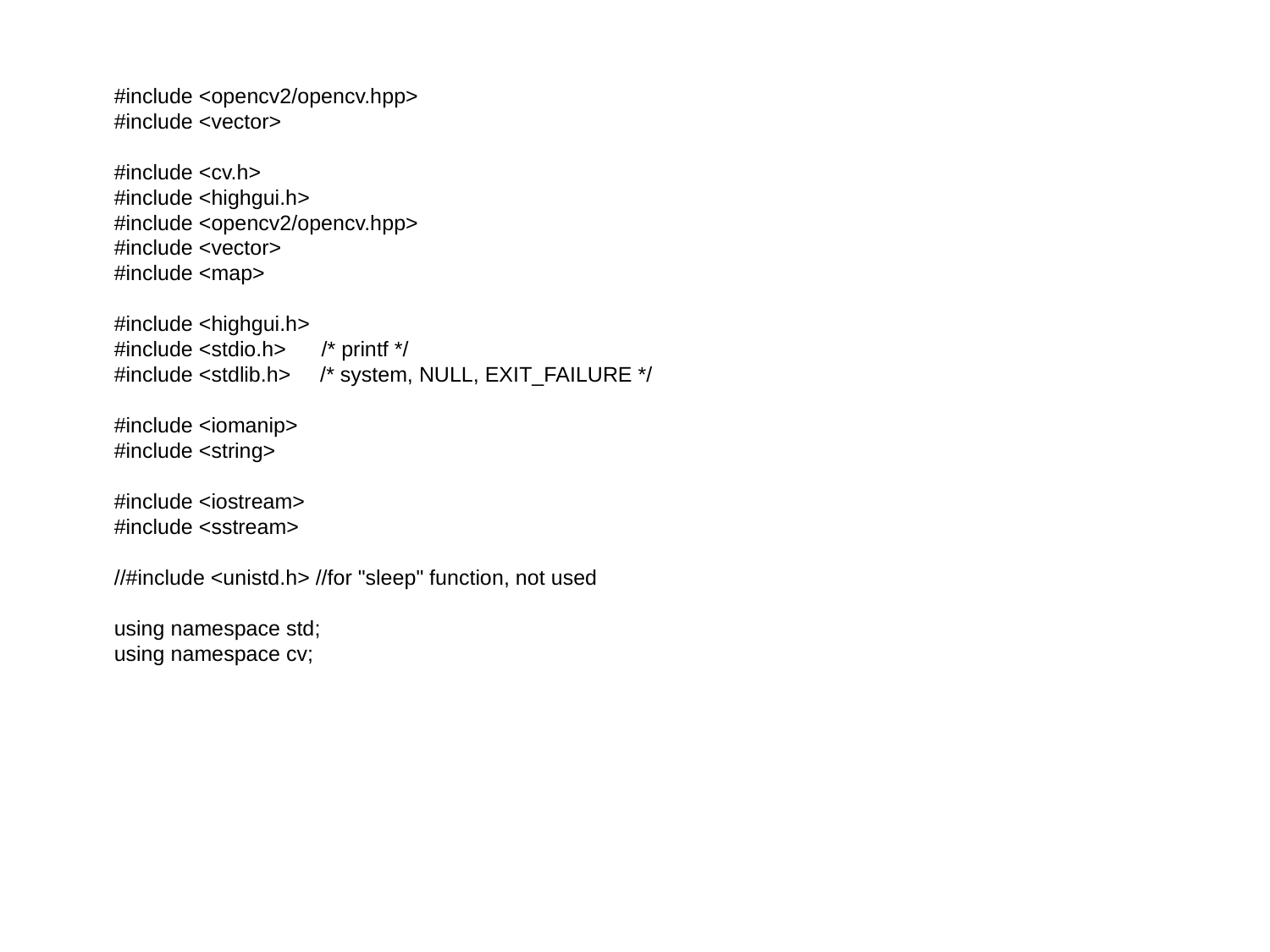

#include <opencv2/opencv.hpp>
#include <vector>

#include <cv.h>
#include <highgui.h>
#include <opencv2/opencv.hpp>
#include <vector>
#include <map>

#include <highgui.h>
#include <stdio.h>      /* printf */
#include <stdlib.h>     /* system, NULL, EXIT_FAILURE */

#include <iomanip>
#include <string>

#include <iostream>
#include <sstream>

//#include <unistd.h> //for "sleep" function, not used

using namespace std;
using namespace cv;